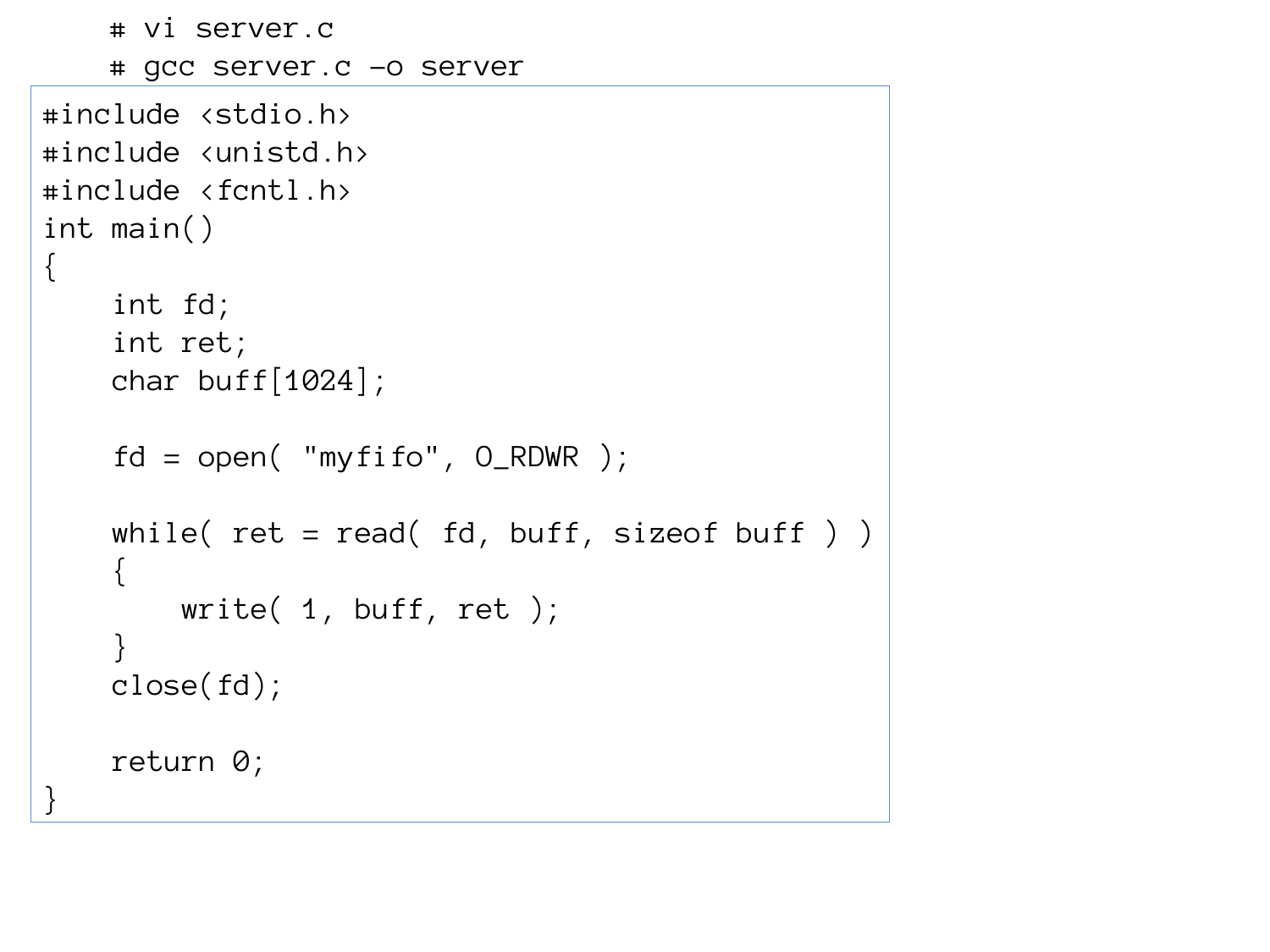

# vi server.c
# gcc server.c -o server
#include <stdio.h>
#include <unistd.h>
#include <fcntl.h>
int main()
{
    int fd;
    int ret;
    char buff[1024];

    fd = open( "myfifo", O_RDWR );

    while( ret = read( fd, buff, sizeof buff ) )
    {
        write( 1, buff, ret );
    }
    close(fd);

    return 0;
}